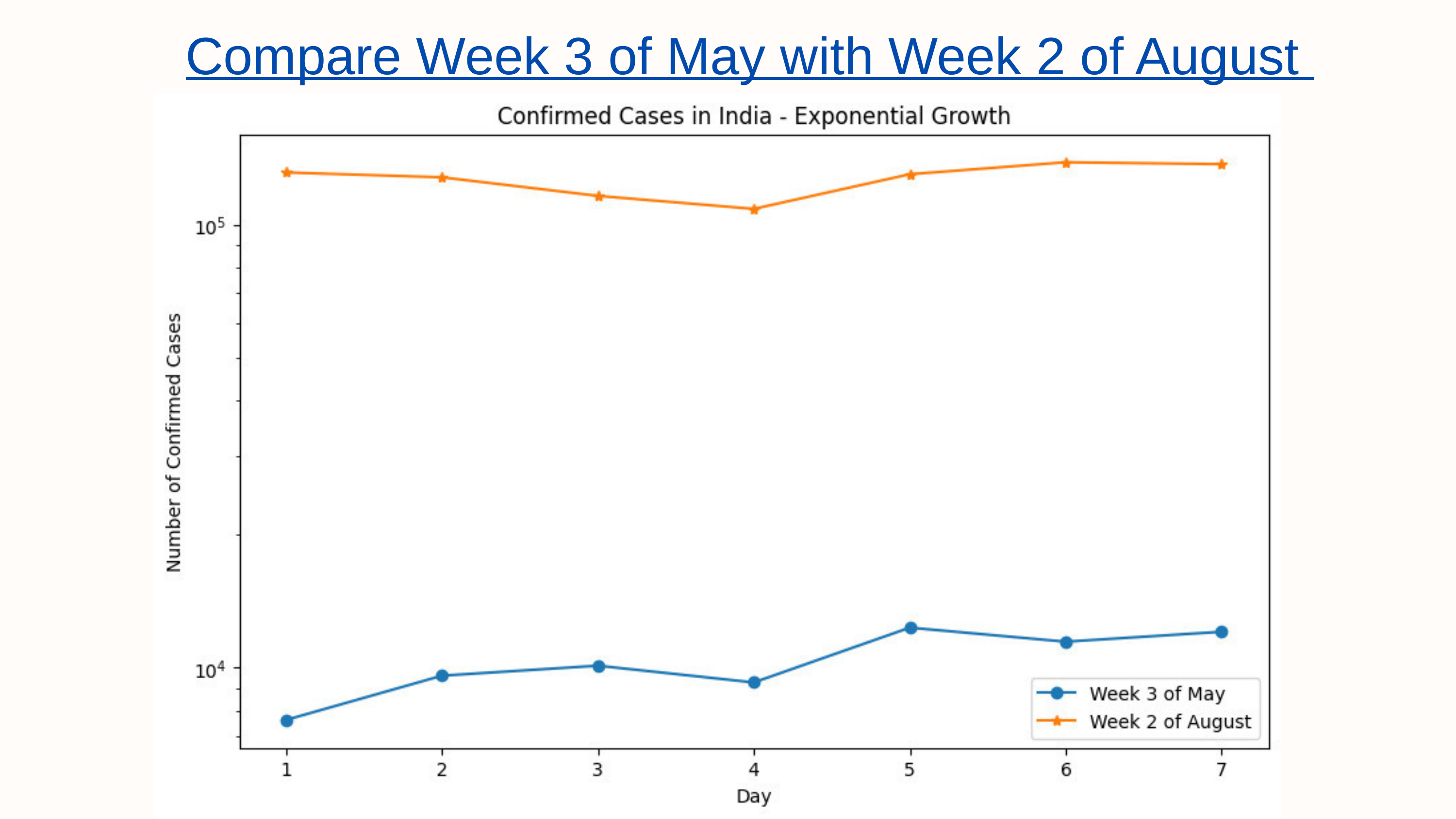

Compare Week 3 of May with Week 2 of August